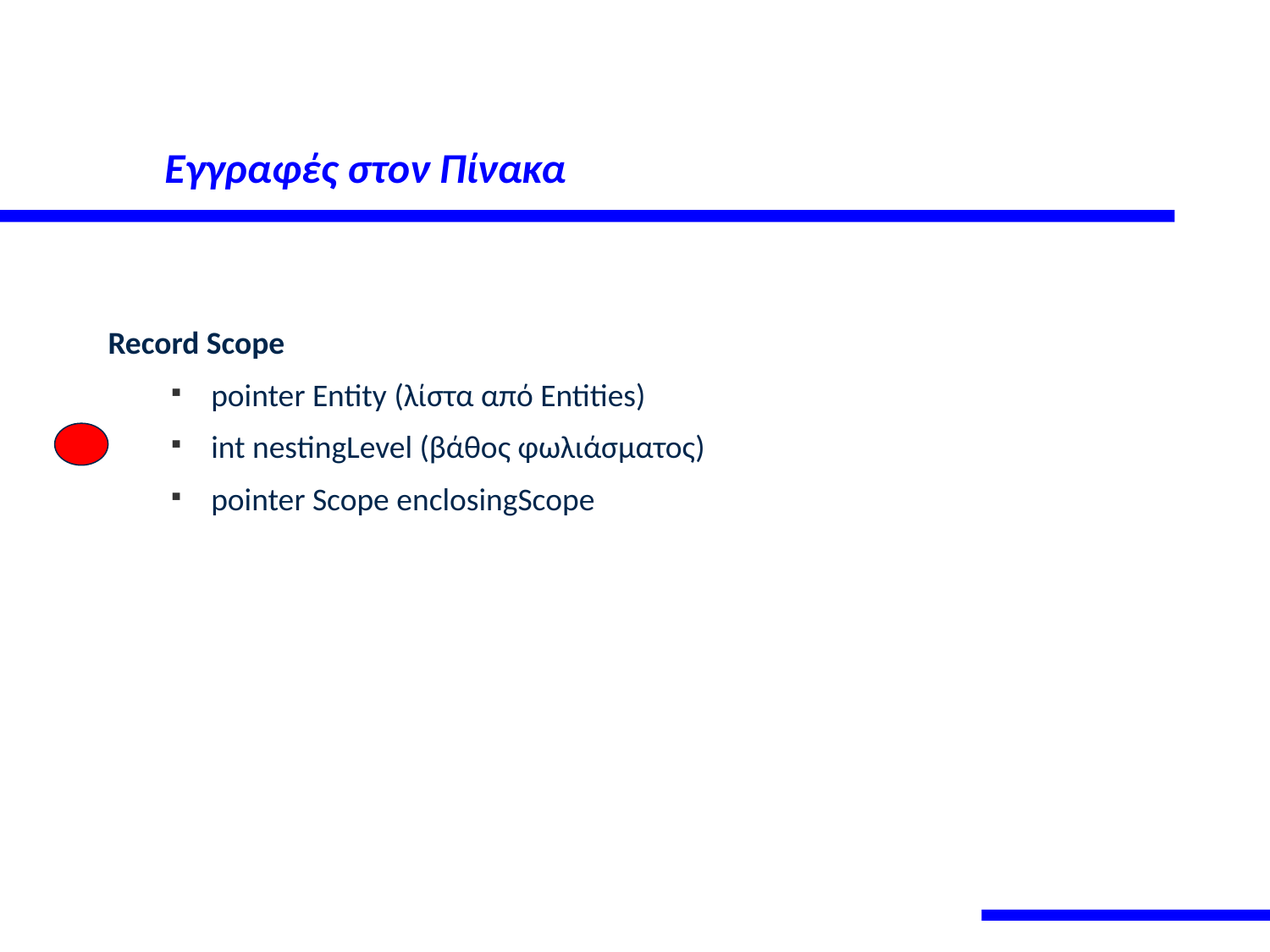

# Εγγραφές στον Πίνακα

Record Scope
pointer Entity (λίστα από Entities)
int nestingLevel (βάθος φωλιάσματος)
pointer Scope enclosingScope